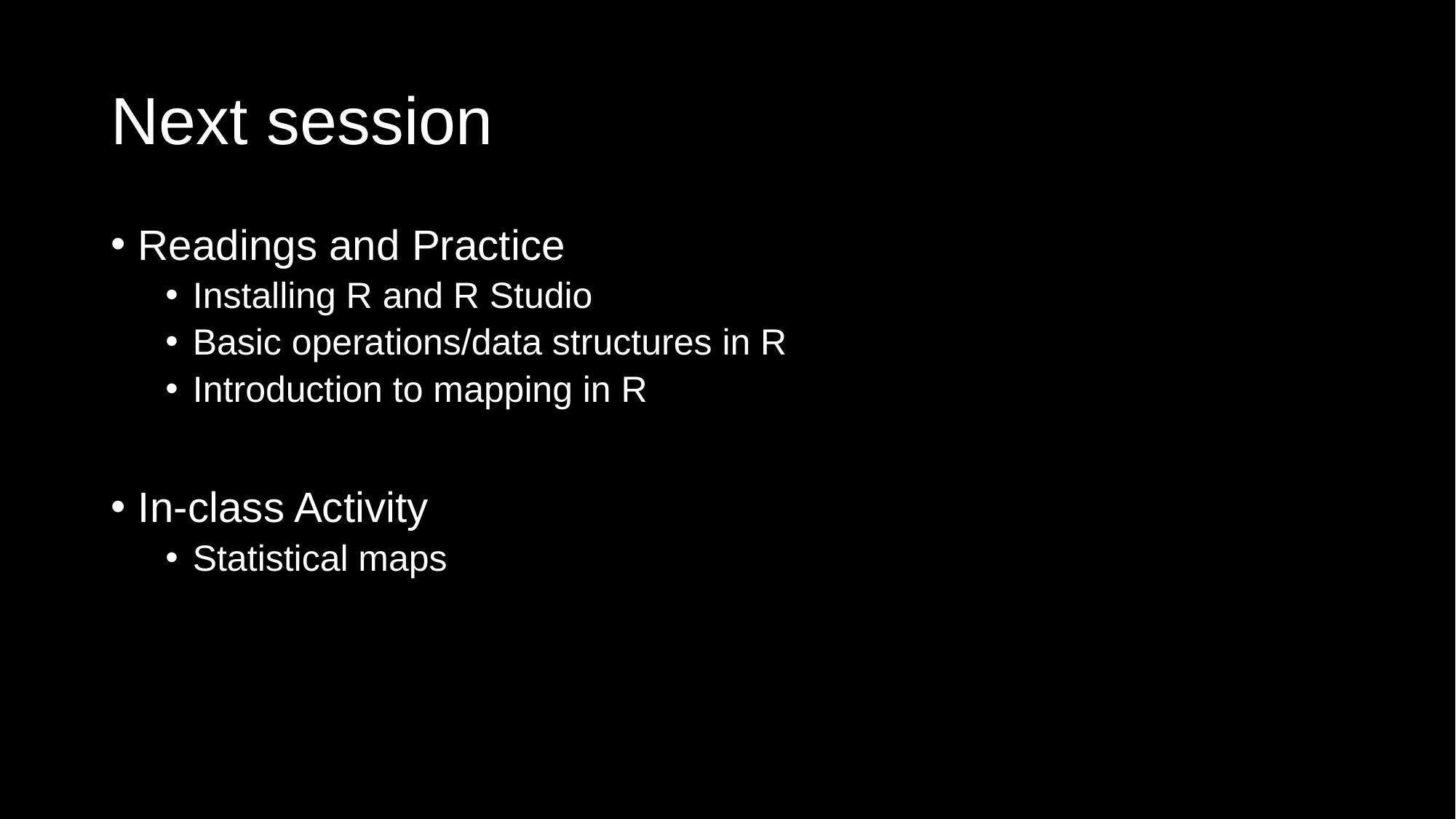

# Next session
Readings and Practice
Installing R and R Studio
Basic operations/data structures in R
Introduction to mapping in R

In-class Activity
Statistical maps